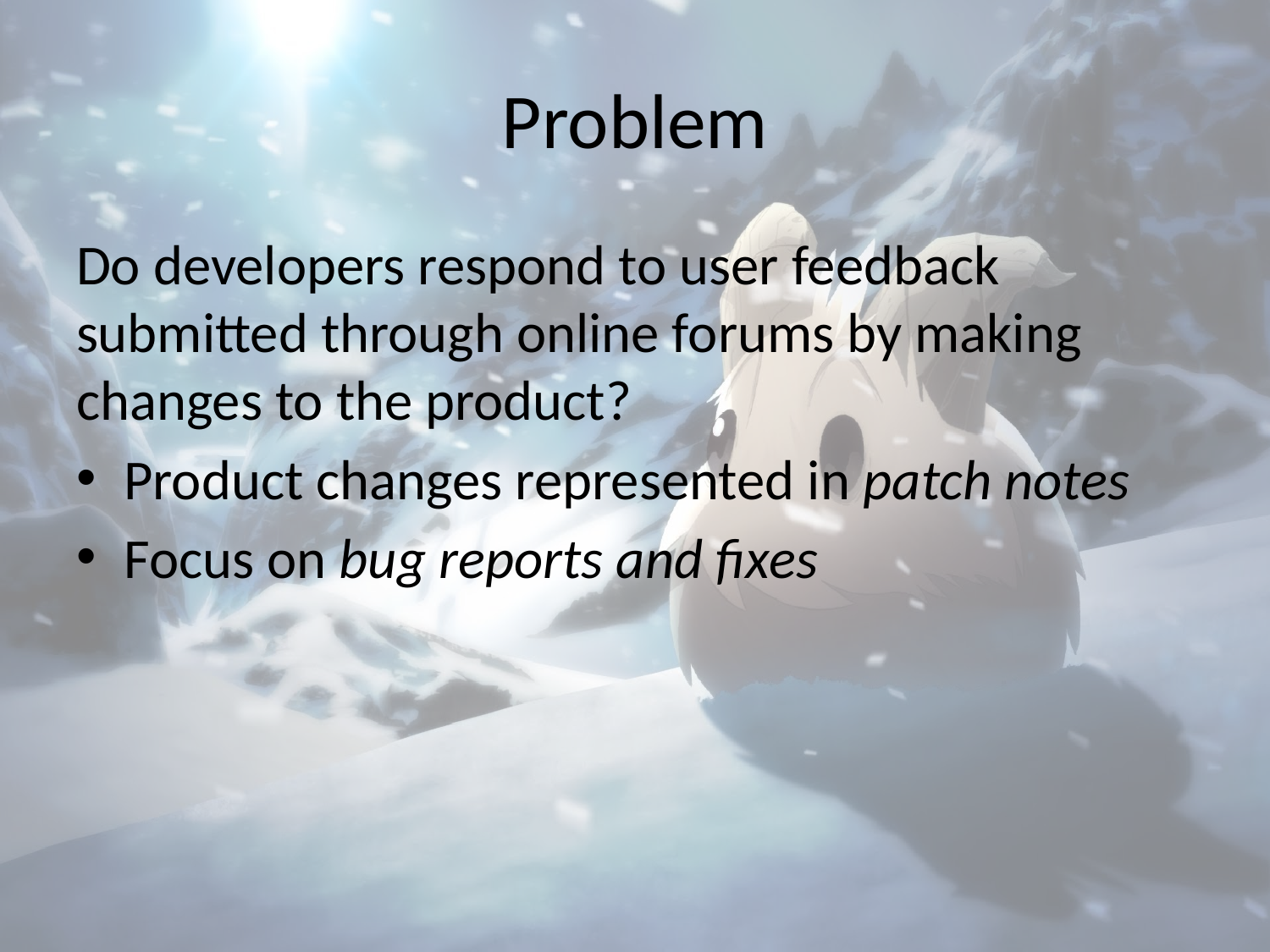

# Problem
Do developers respond to user feedback submitted through online forums by making changes to the product?
Product changes represented in patch notes
Focus on bug reports and fixes